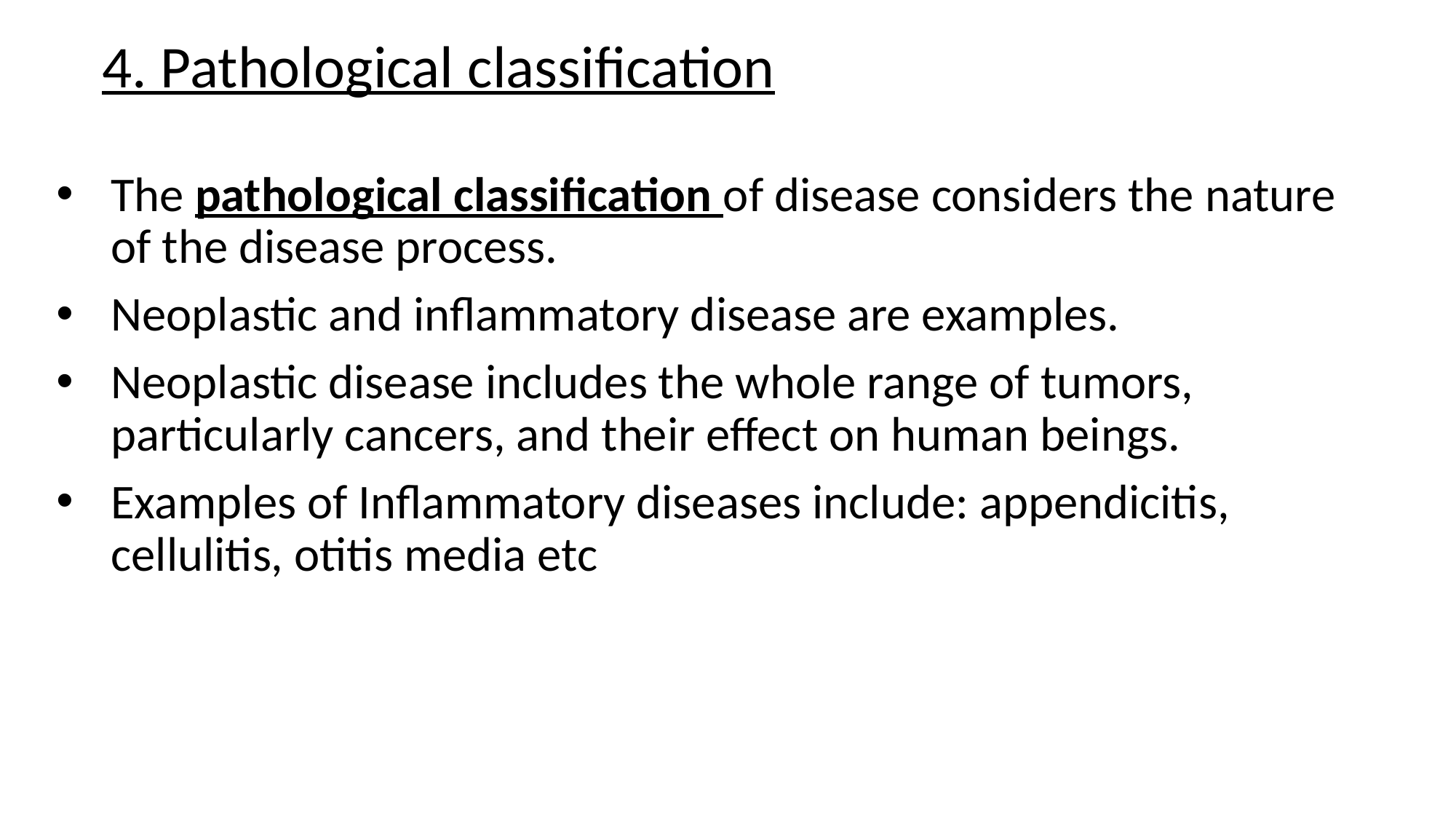

# 4. Pathological classification
The pathological classification of disease considers the nature of the disease process.
Neoplastic and inflammatory disease are examples.
Neoplastic disease includes the whole range of tumors, particularly cancers, and their effect on human beings.
Examples of Inflammatory diseases include: appendicitis, cellulitis, otitis media etc